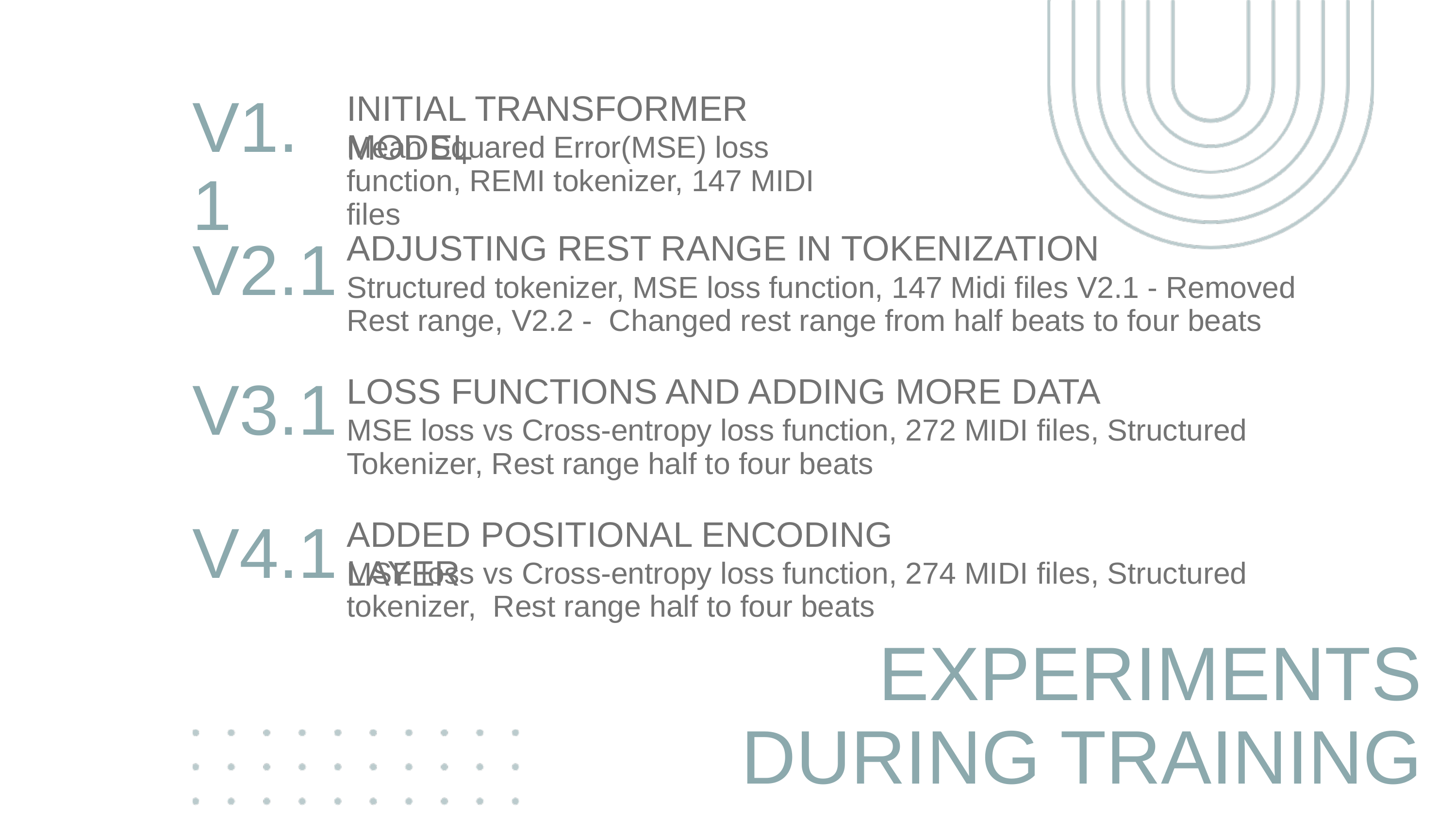

V1.1
INITIAL TRANSFORMER MODEL
Mean Squared Error(MSE) loss function, REMI tokenizer, 147 MIDI files
ADJUSTING REST RANGE IN TOKENIZATION
V2.1
Structured tokenizer, MSE loss function, 147 Midi files V2.1 - Removed Rest range, V2.2 -  Changed rest range from half beats to four beats
V3.1
LOSS FUNCTIONS AND ADDING MORE DATA
MSE loss vs Cross-entropy loss function, 272 MIDI files, Structured Tokenizer, Rest range half to four beats
V4.1
ADDED POSITIONAL ENCODING LAYER
MSE loss vs Cross-entropy loss function, 274 MIDI files, Structured tokenizer,  Rest range half to four beats
EXPERIMENTS DURING TRAINING